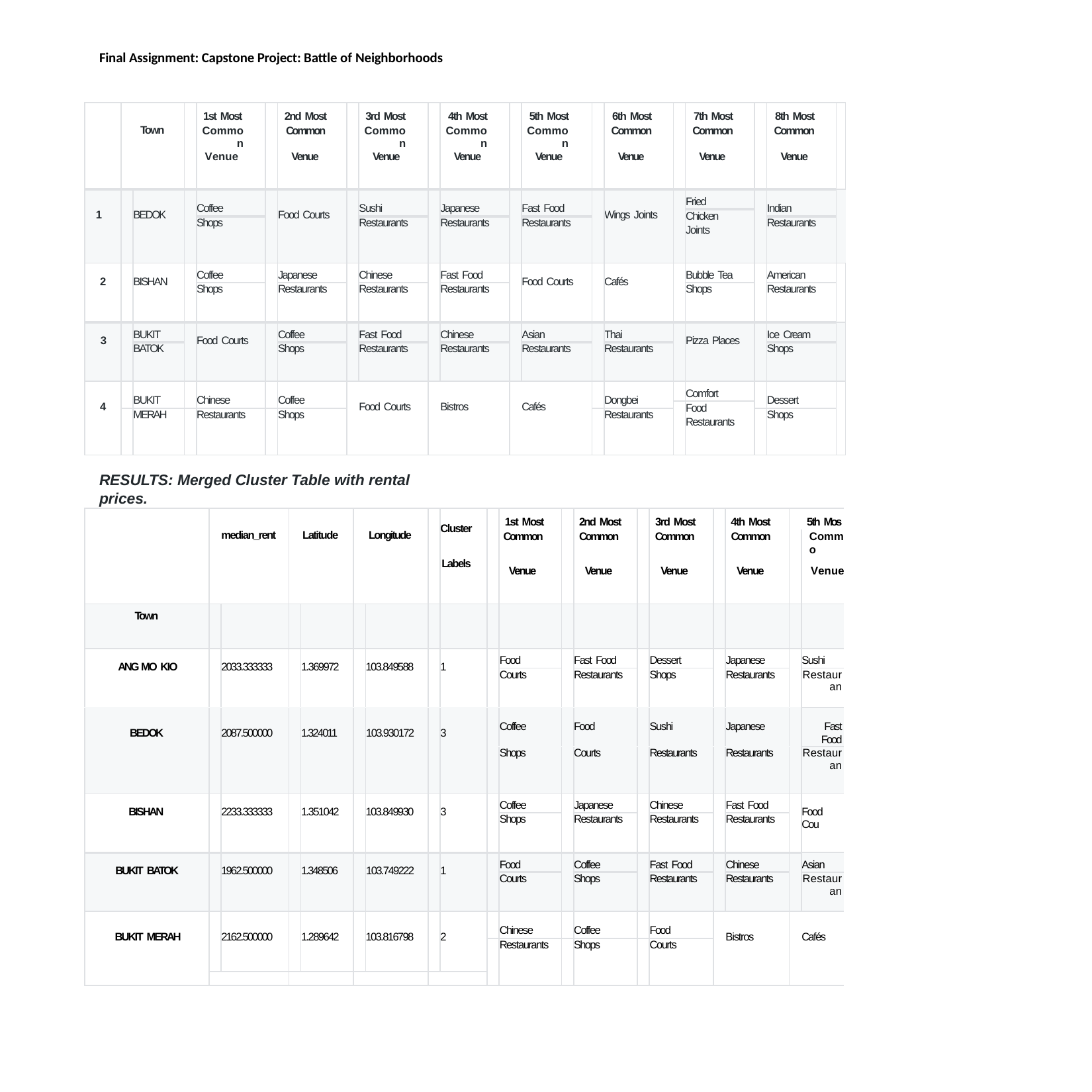

Final Assignment: Capstone Project: Battle of Neighborhoods
|  |  | Town |  |  | 1st Most |  | 2nd Most |  | 3rd Most |  | 4th Most |  | 5th Most |  | 6th Most |  | 7th Most |  | 8th Most |  |
| --- | --- | --- | --- | --- | --- | --- | --- | --- | --- | --- | --- | --- | --- | --- | --- | --- | --- | --- | --- | --- |
|  |  |  |  |  | Common |  | Common |  | Common |  | Common |  | Common |  | Common |  | Common |  | Common |  |
|  |  |  |  |  | Venue |  | Venue |  | Venue |  | Venue |  | Venue |  | Venue |  | Venue |  | Venue |  |
| 1 |  |  | BEDOK |  | Coffee |  | Food Courts |  | Sushi |  | Japanese |  | Fast Food |  | Wings Joints |  | Fried |  | Indian |  |
|  |  |  |  |  |  |  |  |  |  |  |  |  |  |  |  |  | Chicken |  |  |  |
|  |  |  |  |  | Shops |  |  |  | Restaurants |  | Restaurants |  | Restaurants |  |  |  |  |  | Restaurants |  |
|  |  |  |  |  |  |  |  |  |  |  |  |  |  |  |  |  | Joints |  |  |  |
| 2 |  |  | BISHAN |  | Coffee |  | Japanese |  | Chinese |  | Fast Food |  | Food Courts |  | Cafés |  | Bubble Tea |  | American |  |
|  |  |  |  |  | Shops |  | Restaurants |  | Restaurants |  | Restaurants |  |  |  |  |  | Shops |  | Restaurants |  |
| 3 |  |  | BUKIT |  | Food Courts |  | Coffee |  | Fast Food |  | Chinese |  | Asian |  | Thai |  | Pizza Places |  | Ice Cream |  |
|  |  |  | BATOK |  |  |  | Shops |  | Restaurants |  | Restaurants |  | Restaurants |  | Restaurants |  |  |  | Shops |  |
| 4 |  |  | BUKIT |  | Chinese |  | Coffee | Food Courts |  | Bistros |  | Cafés |  |  | Dongbei |  | Comfort |  | Dessert |  |
|  |  |  |  |  |  |  |  |  |  |  |  |  |  |  |  |  | Food |  |  |  |
|  |  |  | MERAH |  | Restaurants |  | Shops |  |  |  |  |  |  |  | Restaurants |  |  |  | Shops |  |
|  |  |  |  |  |  |  |  |  |  |  |  |  |  |  |  |  | Restaurants |  |  |  |
RESULTS: Merged Cluster Table with rental prices.
|  | median\_rent |  | Latitude |  | Longitude |  |  | Cluster |  | 1st Most |  | 2nd Most |  | 3rd Most |  | 4th Most |  | 5th Mos |
| --- | --- | --- | --- | --- | --- | --- | --- | --- | --- | --- | --- | --- | --- | --- | --- | --- | --- | --- |
|  |  |  |  |  |  |  |  |  |  | Common |  | Common |  | Common |  | Common |  | Commo |
|  |  |  |  |  |  |  |  | Labels |  |  |  |  |  |  |  |  |  |  |
|  |  |  |  |  |  |  |  |  |  | Venue |  | Venue |  | Venue |  | Venue |  | Venue |
| Town |  |  |  |  |  |  |  |  |  |  |  |  |  |  |  |  |  |  |
| ANG MO KIO |  | 2033.333333 |  | 1.369972 |  | 103.849588 |  | 1 |  | Food |  | Fast Food |  | Dessert |  | Japanese |  | Sushi |
|  |  |  |  |  |  |  |  |  |  | Courts |  | Restaurants |  | Shops |  | Restaurants |  | Restauran |
| BEDOK |  | 2087.500000 |  | 1.324011 |  | 103.930172 |  | 3 |  | Coffee |  | Food |  | Sushi |  | Japanese |  | Fast Food |
|  |  |  |  |  |  |  |  |  |  | Shops |  | Courts |  | Restaurants |  | Restaurants |  | Restauran |
| BISHAN |  | 2233.333333 |  | 1.351042 |  | 103.849930 |  | 3 |  | Coffee |  | Japanese |  | Chinese |  | Fast Food |  | Food Cou |
|  |  |  |  |  |  |  |  |  |  | Shops |  | Restaurants |  | Restaurants |  | Restaurants |  |  |
| BUKIT BATOK |  | 1962.500000 |  | 1.348506 |  | 103.749222 |  | 1 |  | Food |  | Coffee |  | Fast Food |  | Chinese |  | Asian |
|  |  |  |  |  |  |  |  |  |  | Courts |  | Shops |  | Restaurants |  | Restaurants |  | Restauran |
| BUKIT MERAH |  | 2162.500000 |  | 1.289642 |  | 103.816798 |  | 2 |  | Chinese |  | Coffee |  | Food | Bistros |  | Cafés |  |
|  |  |  |  |  |  |  |  |  |  | Restaurants |  | Shops |  | Courts |  |  |  |  |
|  |  |  |  |  |  |  |  |  |  |  |  |  |  |  |  |  |  |  |